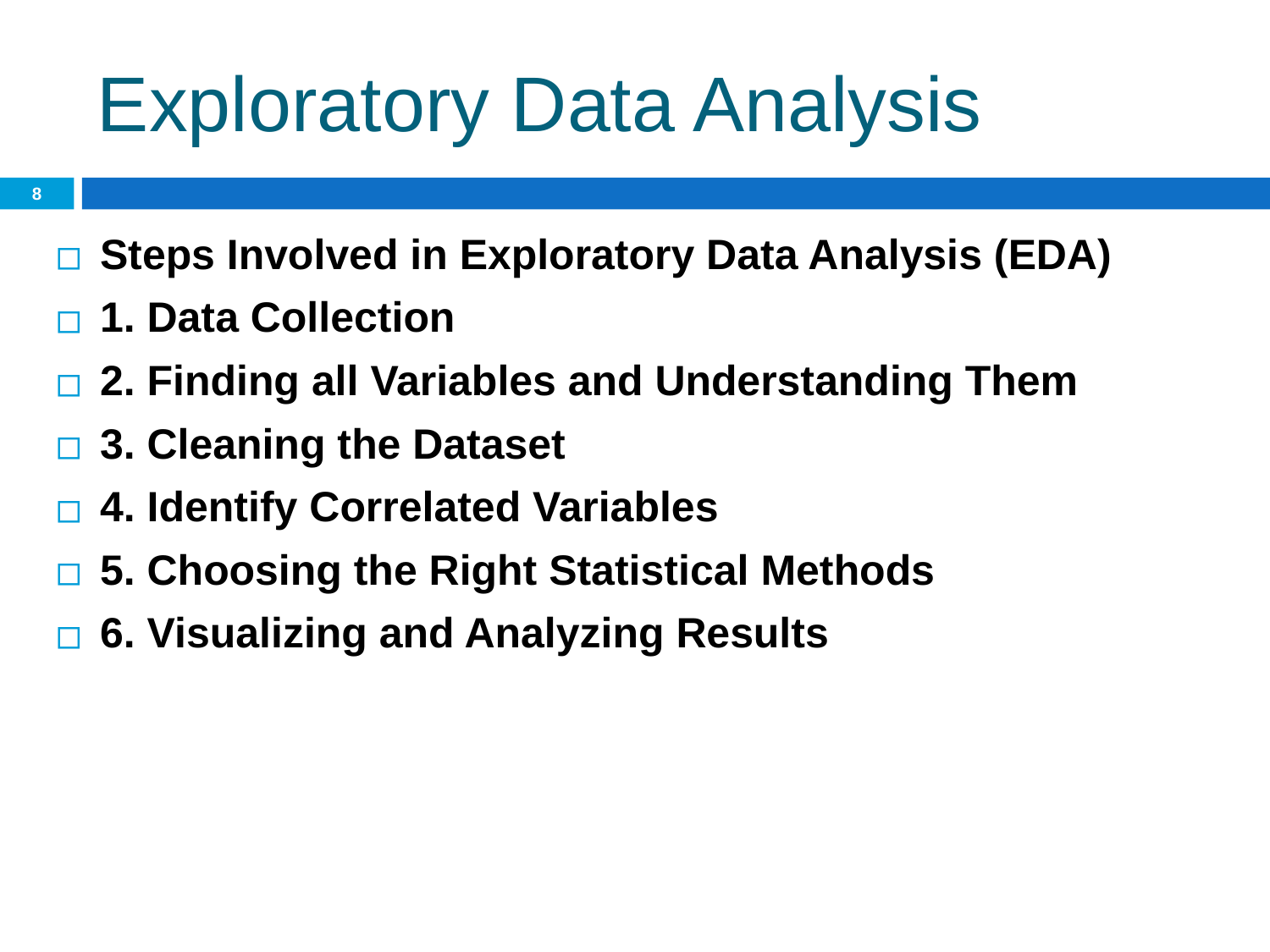

# Exploratory Data Analysis
8
Steps Involved in Exploratory Data Analysis (EDA)
1. Data Collection
2. Finding all Variables and Understanding Them
3. Cleaning the Dataset
4. Identify Correlated Variables
5. Choosing the Right Statistical Methods
6. Visualizing and Analyzing Results